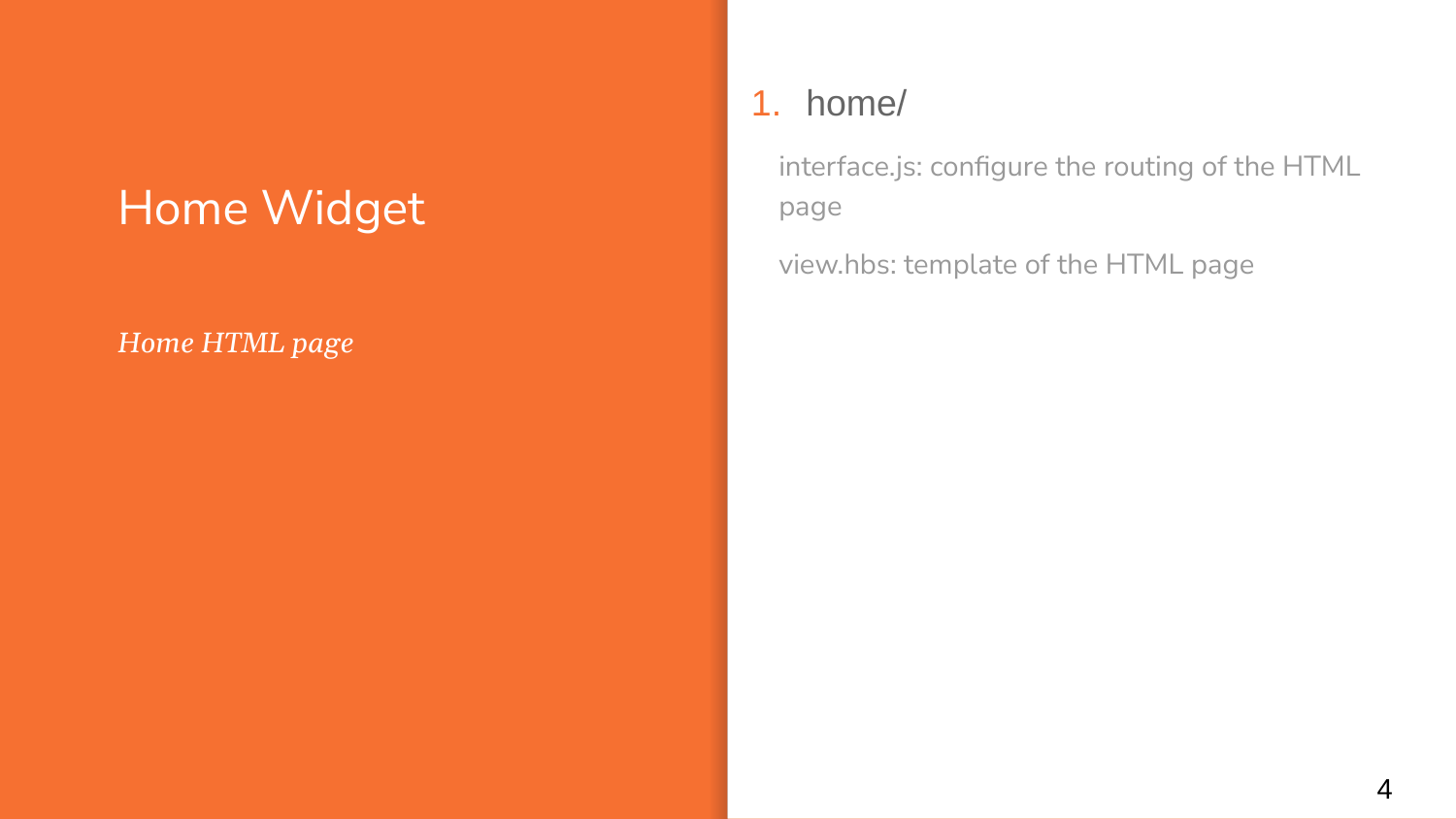

home/
interface.js: configure the routing of the HTML page
view.hbs: template of the HTML page

# Home Widget
Home HTML page

4